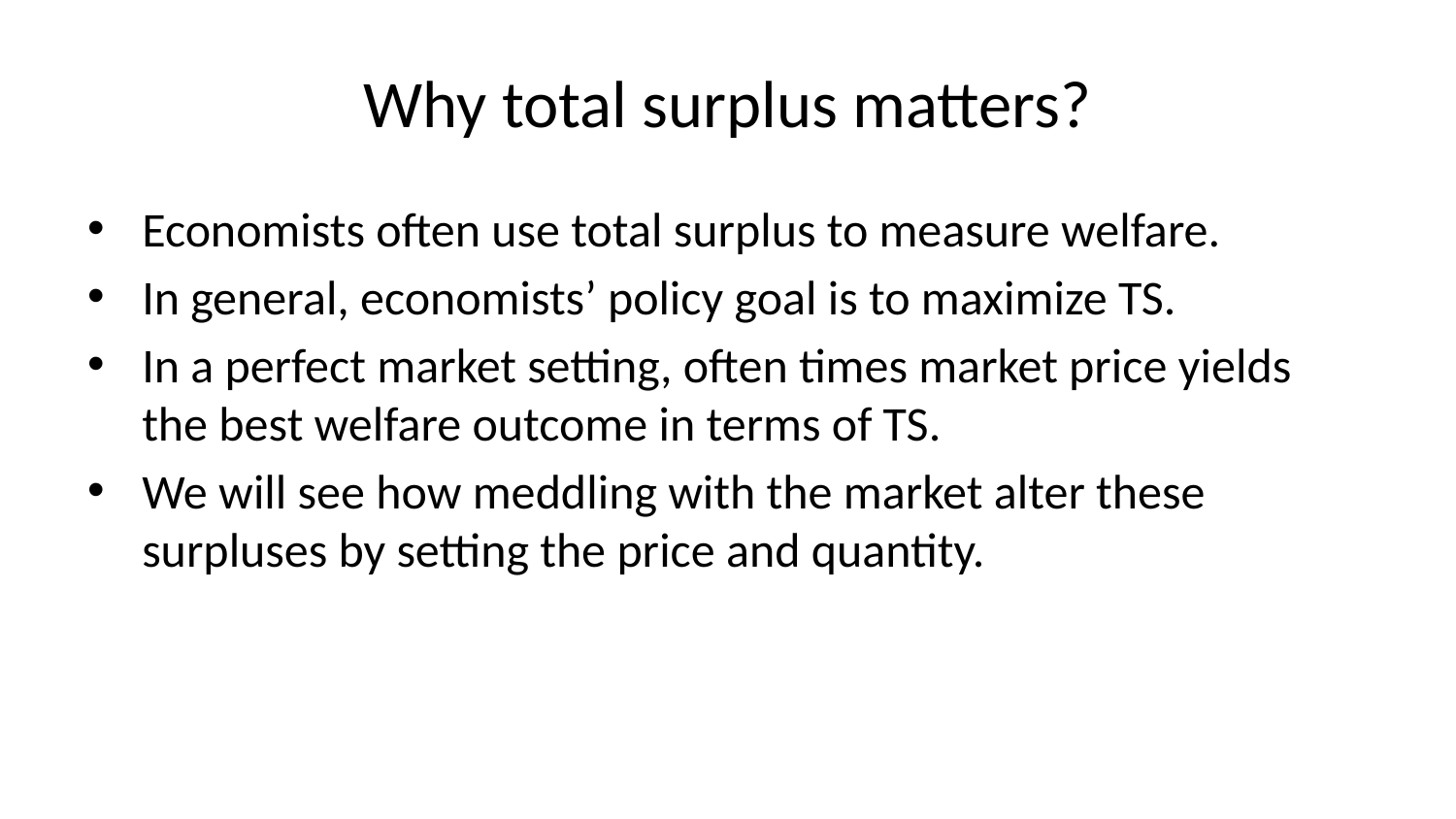

# Why total surplus matters?
Economists often use total surplus to measure welfare.
In general, economists’ policy goal is to maximize TS.
In a perfect market setting, often times market price yields the best welfare outcome in terms of TS.
We will see how meddling with the market alter these surpluses by setting the price and quantity.